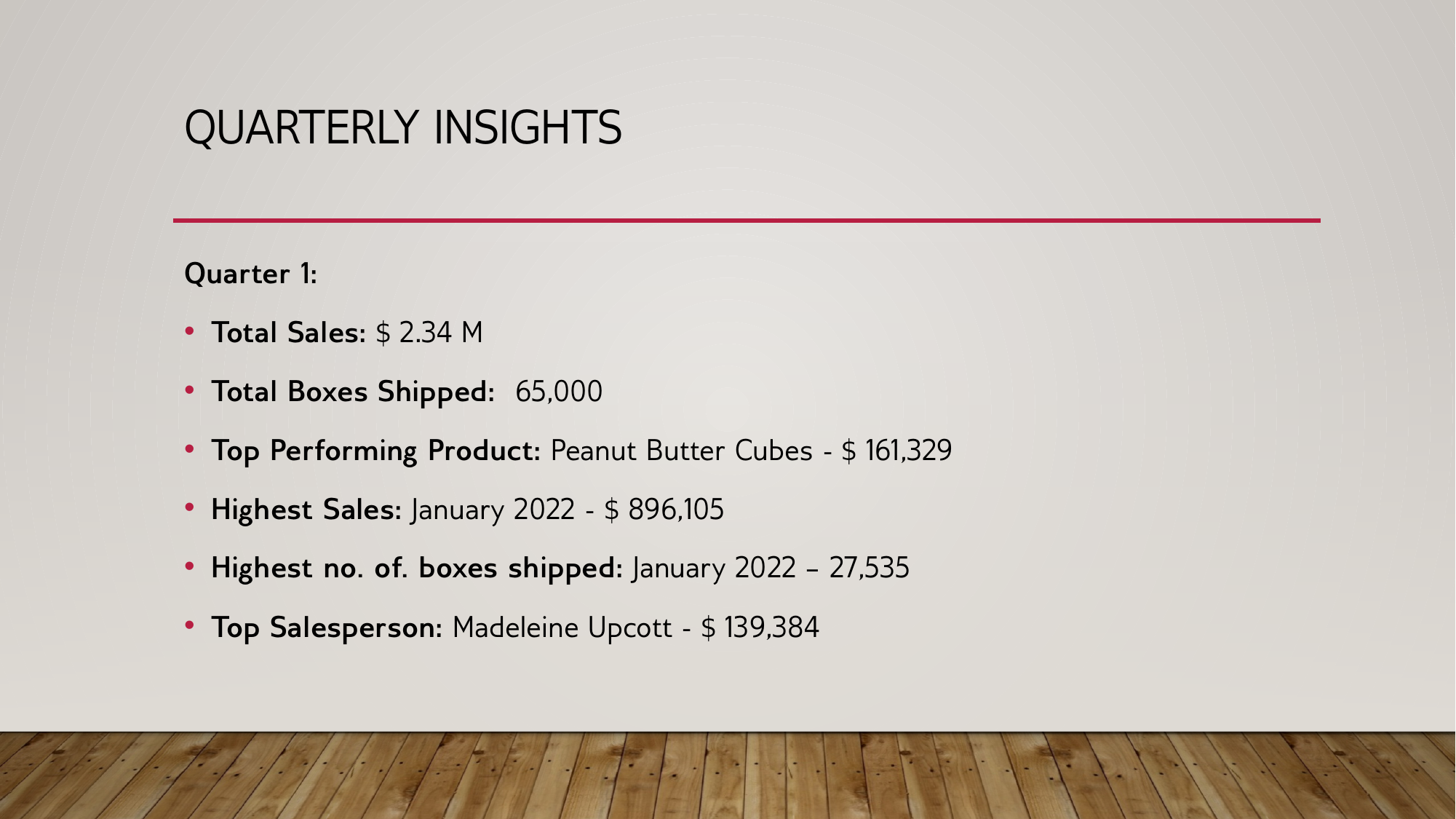

# Quarterly insights
Quarter 1:
Total Sales: $ 2.34 M
Total Boxes Shipped:  65,000
Top Performing Product: Peanut Butter Cubes - $ 161,329
Highest Sales: January 2022 - $ 896,105
Highest no. of. boxes shipped: January 2022 – 27,535
Top Salesperson: Madeleine Upcott - $ 139,384